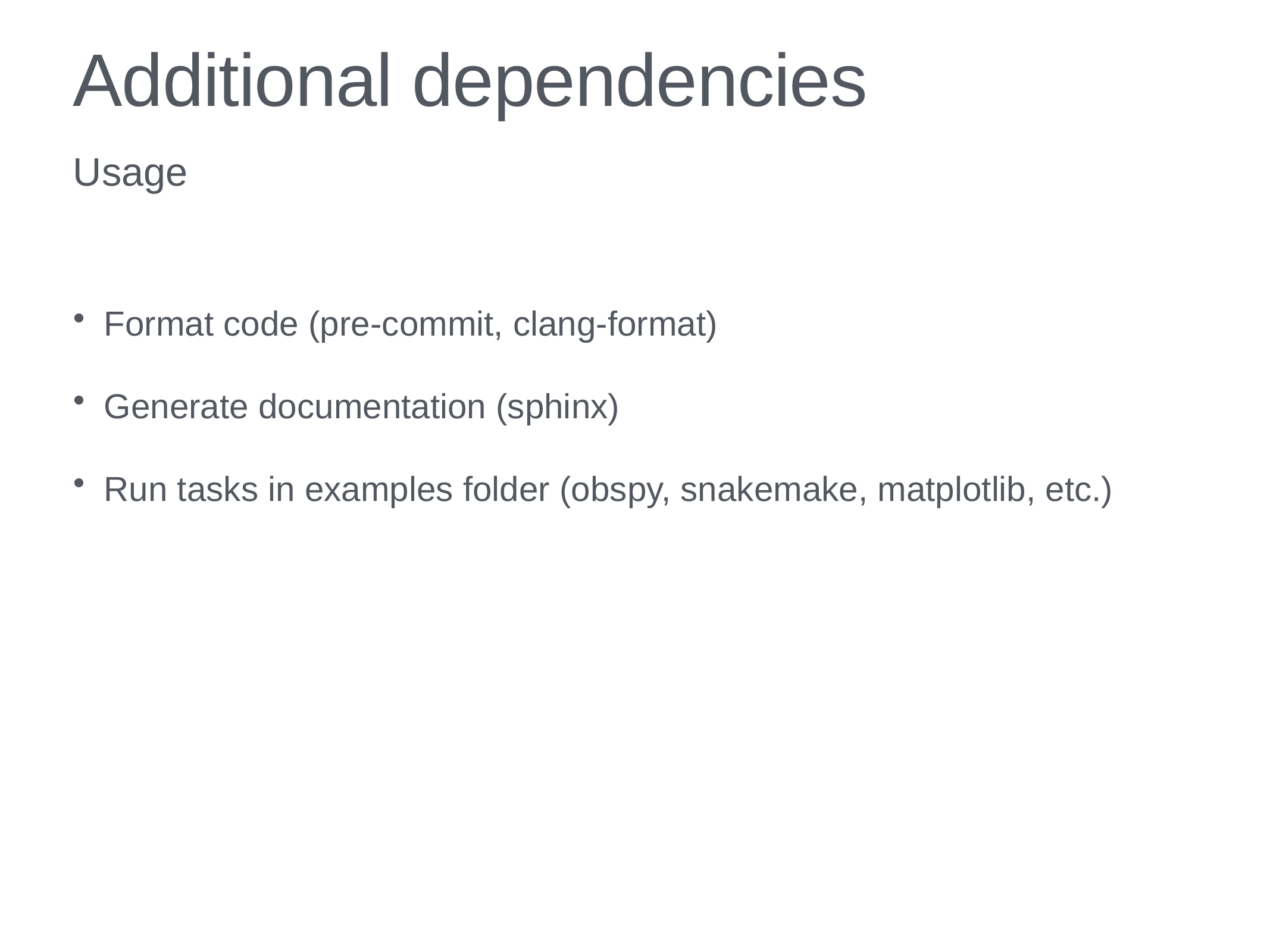

# Additional dependencies
Usage
Format code (pre-commit, clang-format)
Generate documentation (sphinx)
Run tasks in examples folder (obspy, snakemake, matplotlib, etc.)